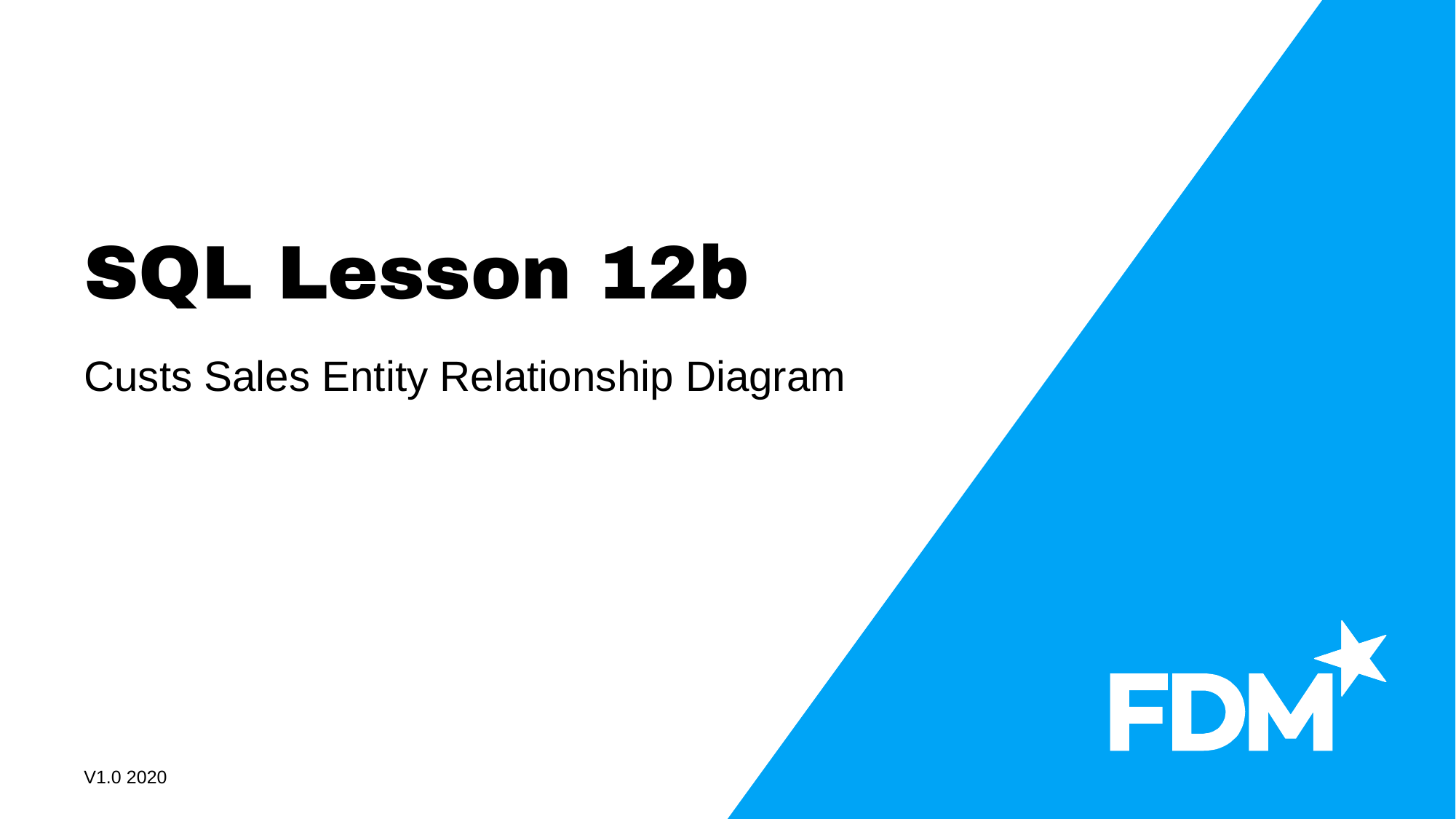

# SQL Lesson 12b
Custs Sales Entity Relationship Diagram

V1.0 2020